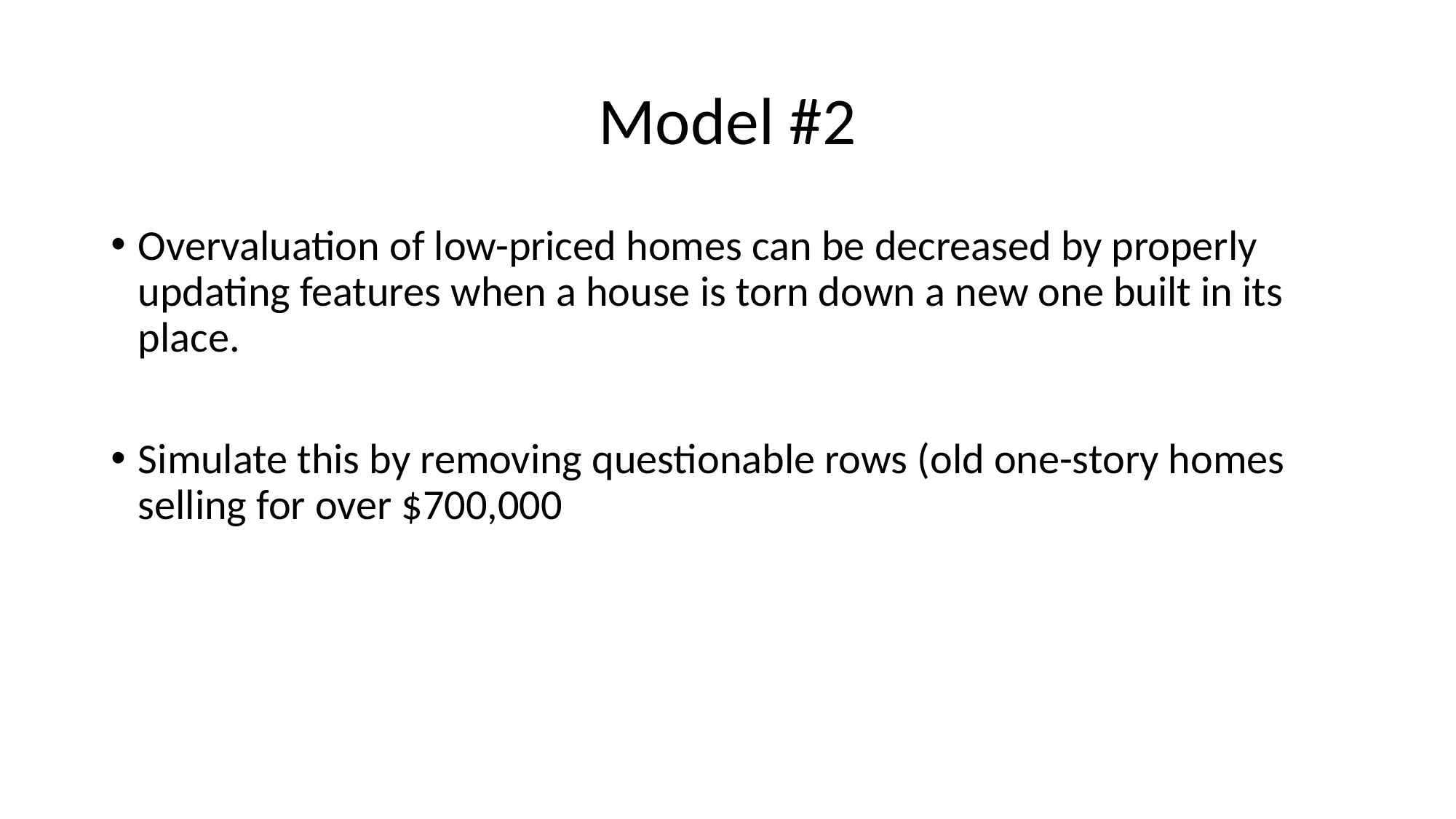

# Model #2
Overvaluation of low-priced homes can be decreased by properly updating features when a house is torn down a new one built in its place.

Simulate this by removing questionable rows (old one-story homes selling for over $700,000